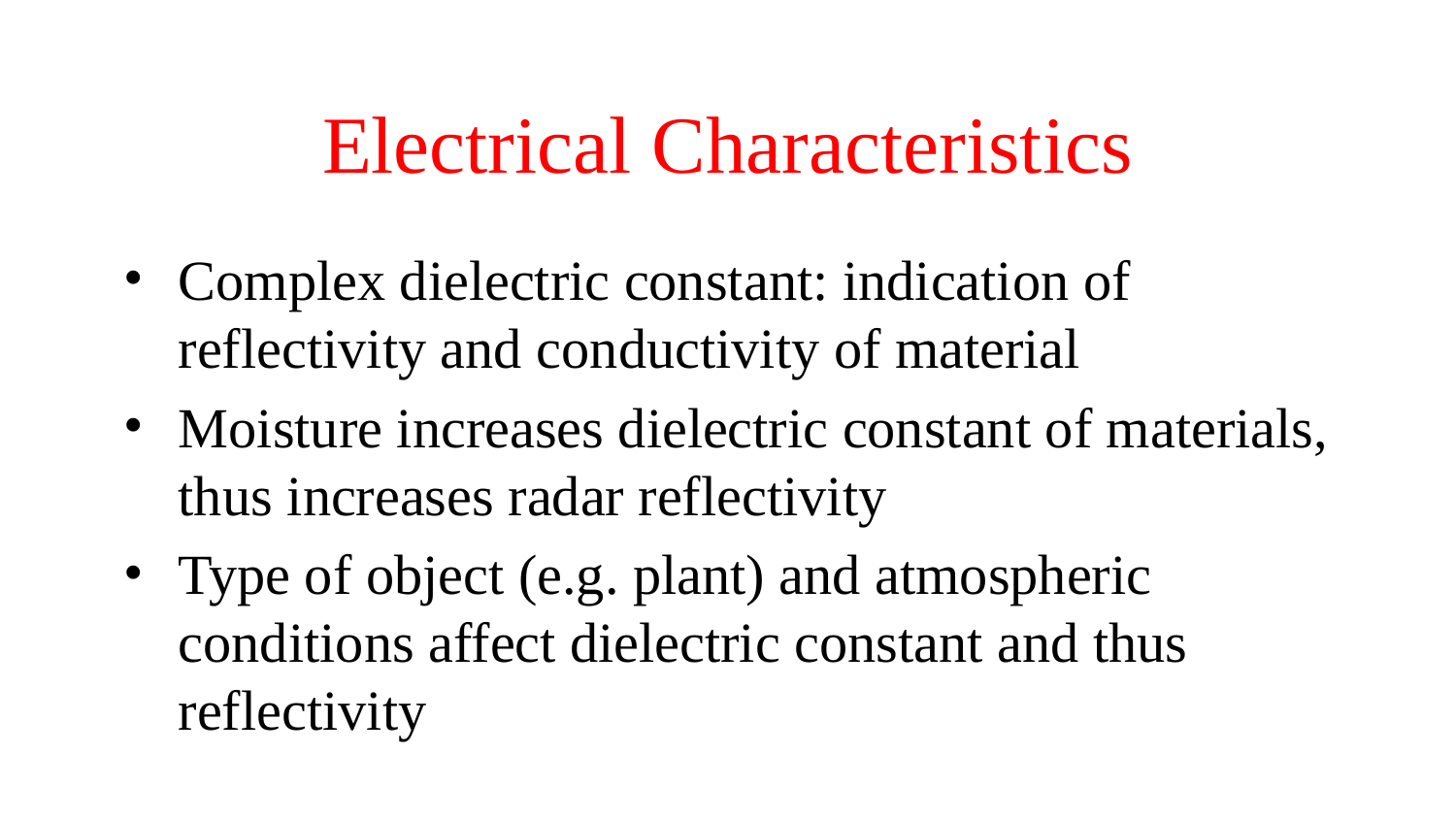

# Electrical Characteristics
Complex dielectric constant: indication of reflectivity and conductivity of material
Moisture increases dielectric constant of materials, thus increases radar reflectivity
Type of object (e.g. plant) and atmospheric conditions affect dielectric constant and thus reflectivity